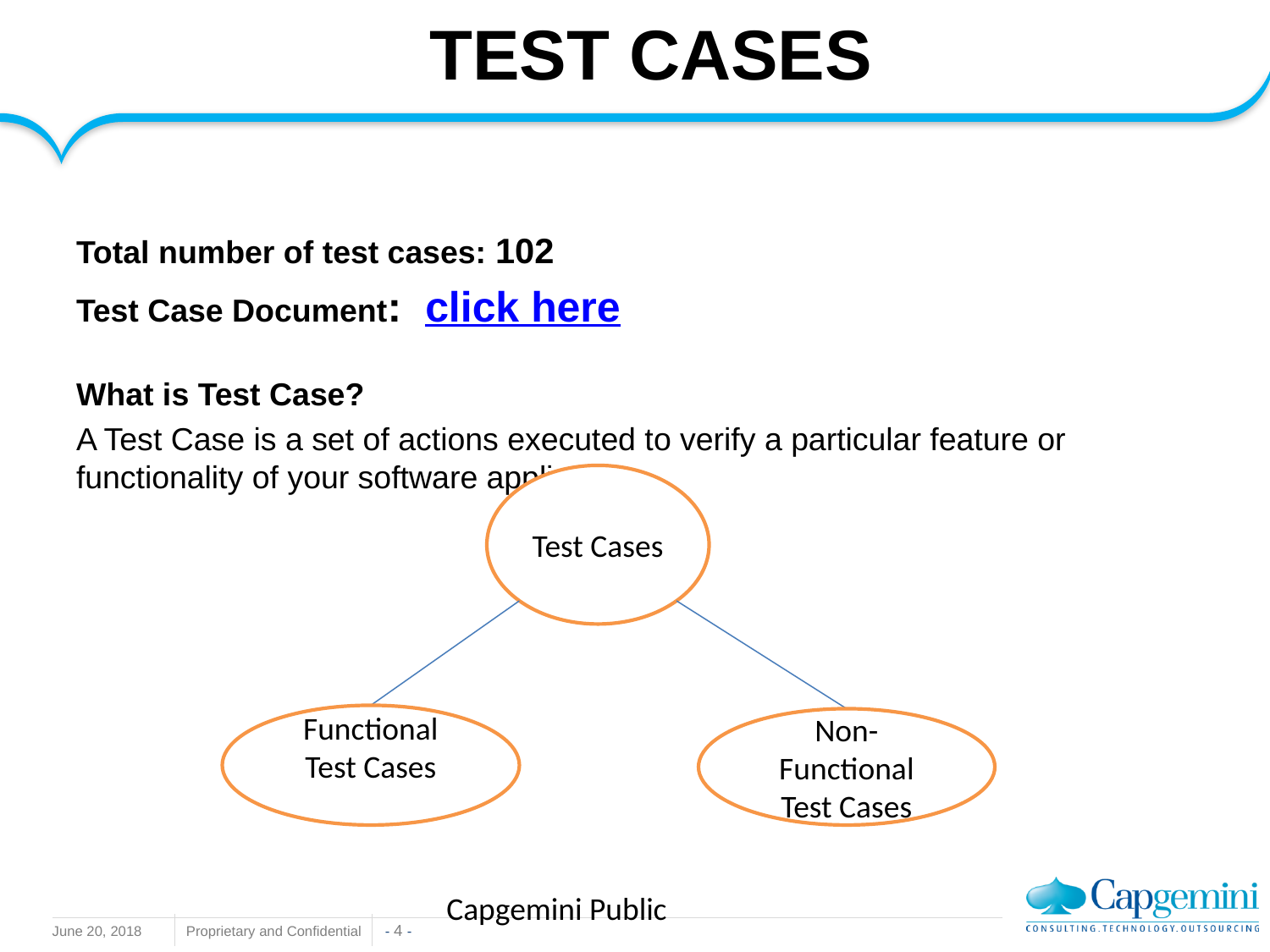

TEST CASES
Total number of test cases: 102
Test Case Document:  click here
What is Test Case?
A Test Case is a set of actions executed to verify a particular feature or functionality of your software application.

Test Cases
Functional Test Cases

Non-Functional Test Cases
Capgemini Public